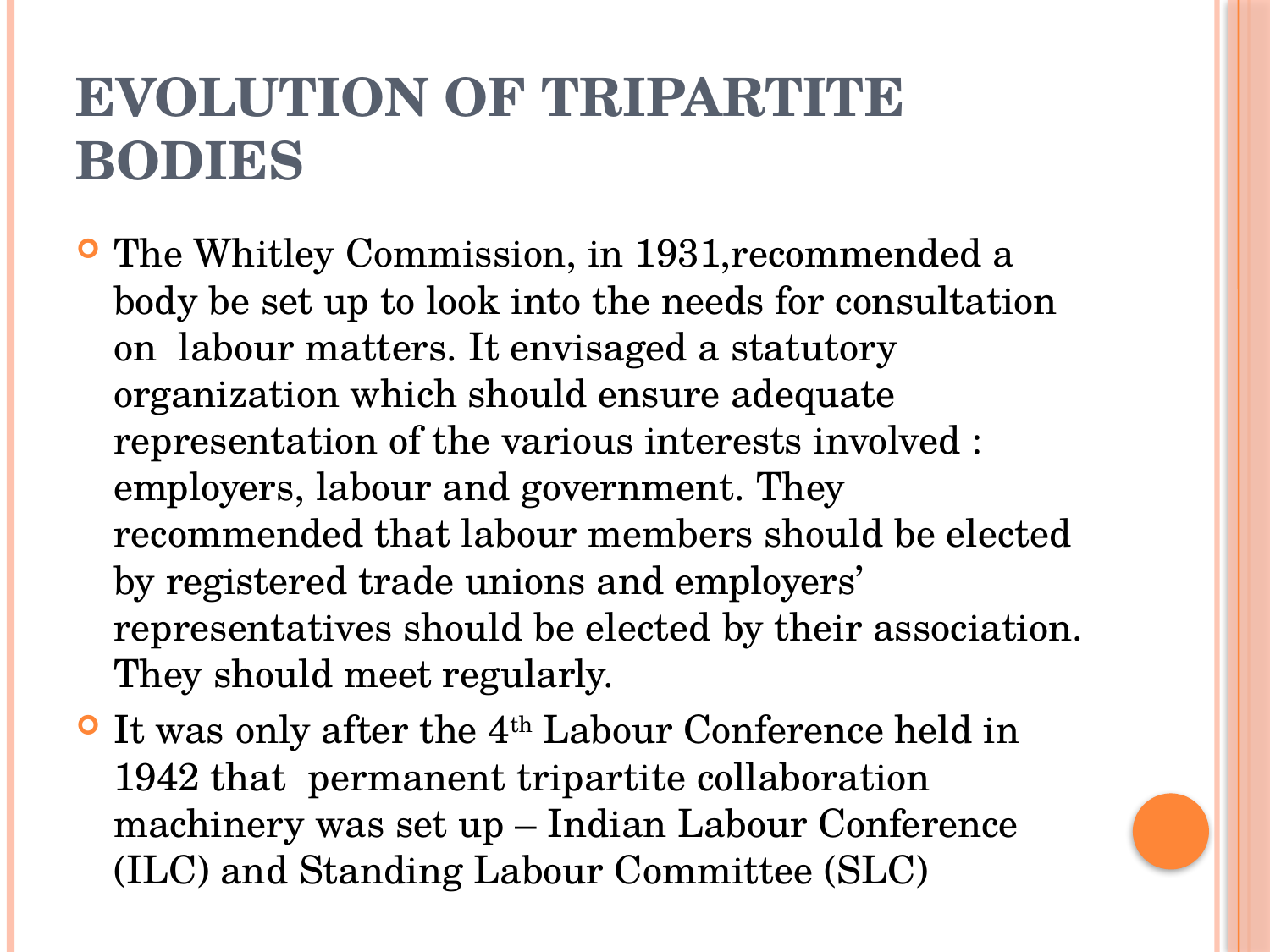

# Evolution of Tripartite Bodies
The Whitley Commission, in 1931,recommended a body be set up to look into the needs for consultation on  labour matters. It envisaged a statutory organization which should ensure adequate representation of the various interests involved : employers, labour and government. They recommended that labour members should be elected by registered trade unions and employers’ representatives should be elected by their association. They should meet regularly.
It was only after the 4th Labour Conference held in 1942 that  permanent tripartite collaboration machinery was set up – Indian Labour Conference (ILC) and Standing Labour Committee (SLC)